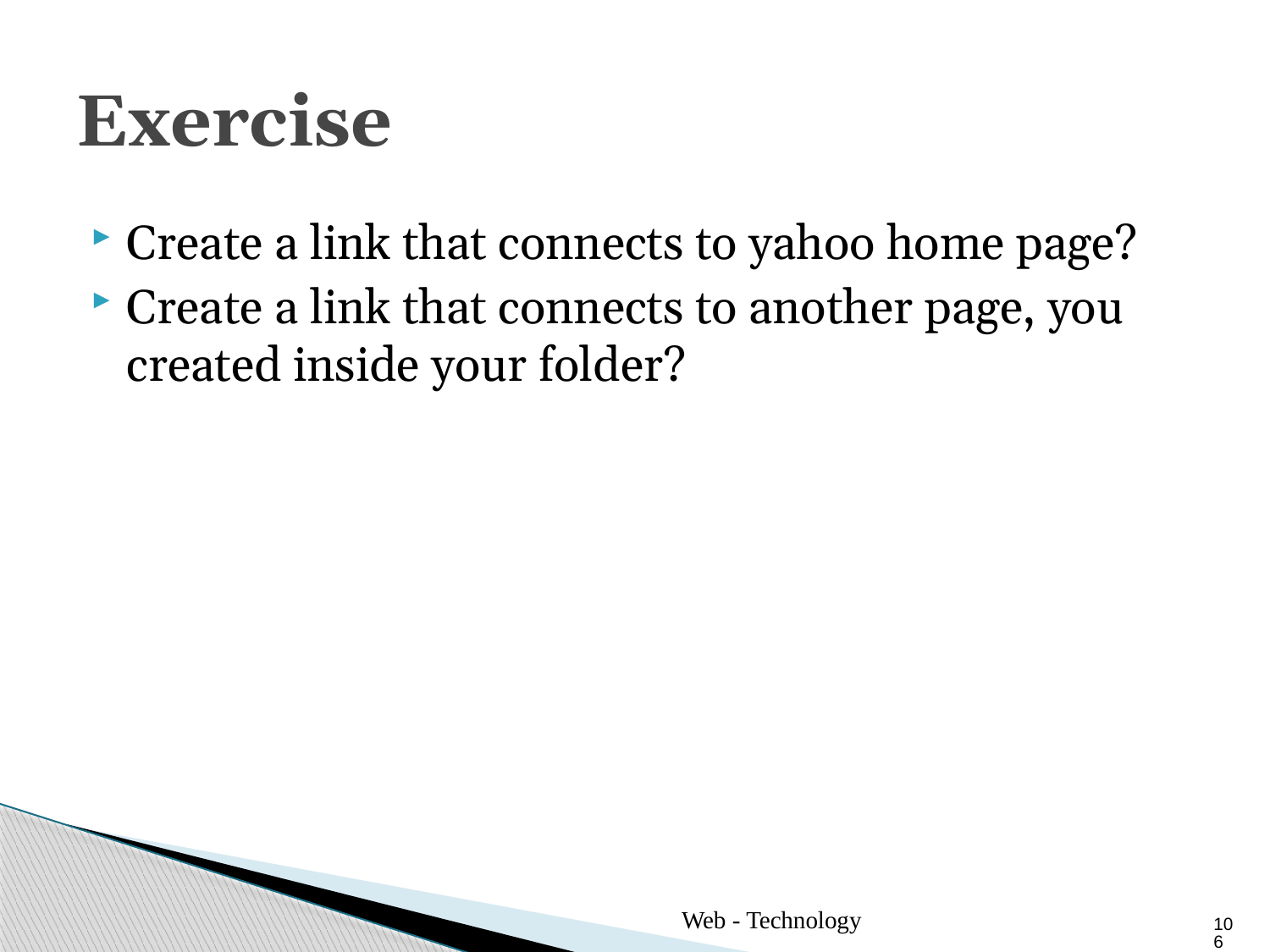

# Exercise
Create a link that connects to yahoo home page?
Create a link that connects to another page, you created inside your folder?

Web - Technology
106